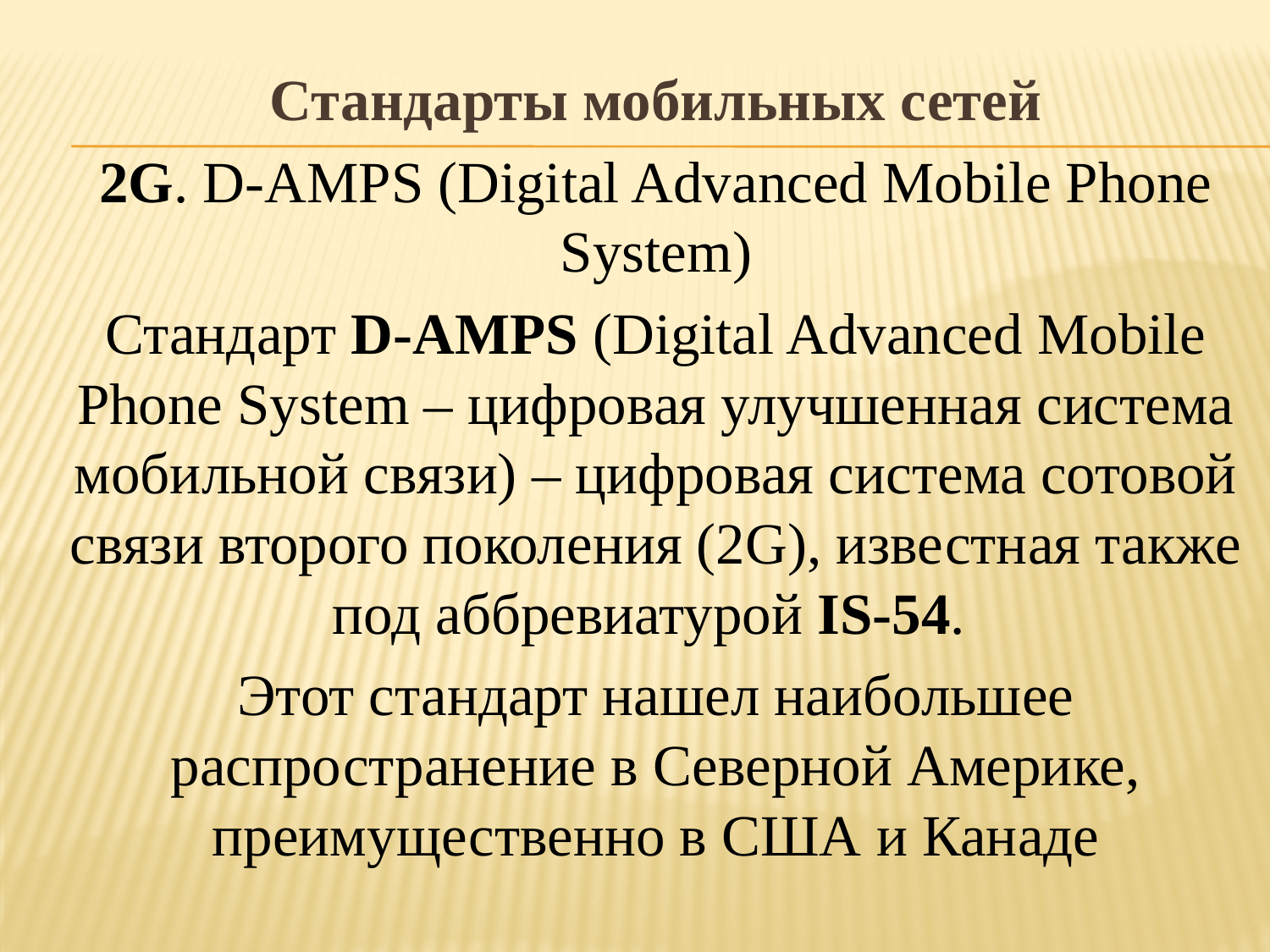

Стандарты мобильных сетей
2G. D-AMPS (Digital Advanced Mobile Phone System)
Стандарт D-AMPS (Digital Advanced Mobile Phone System – цифровая улучшенная система мобильной связи) – цифровая система сотовой связи второго поколения (2G), известная также под аббревиатурой IS-54.
Этот стандарт нашел наибольшее распространение в Северной Америке, преимущественно в США и Канаде